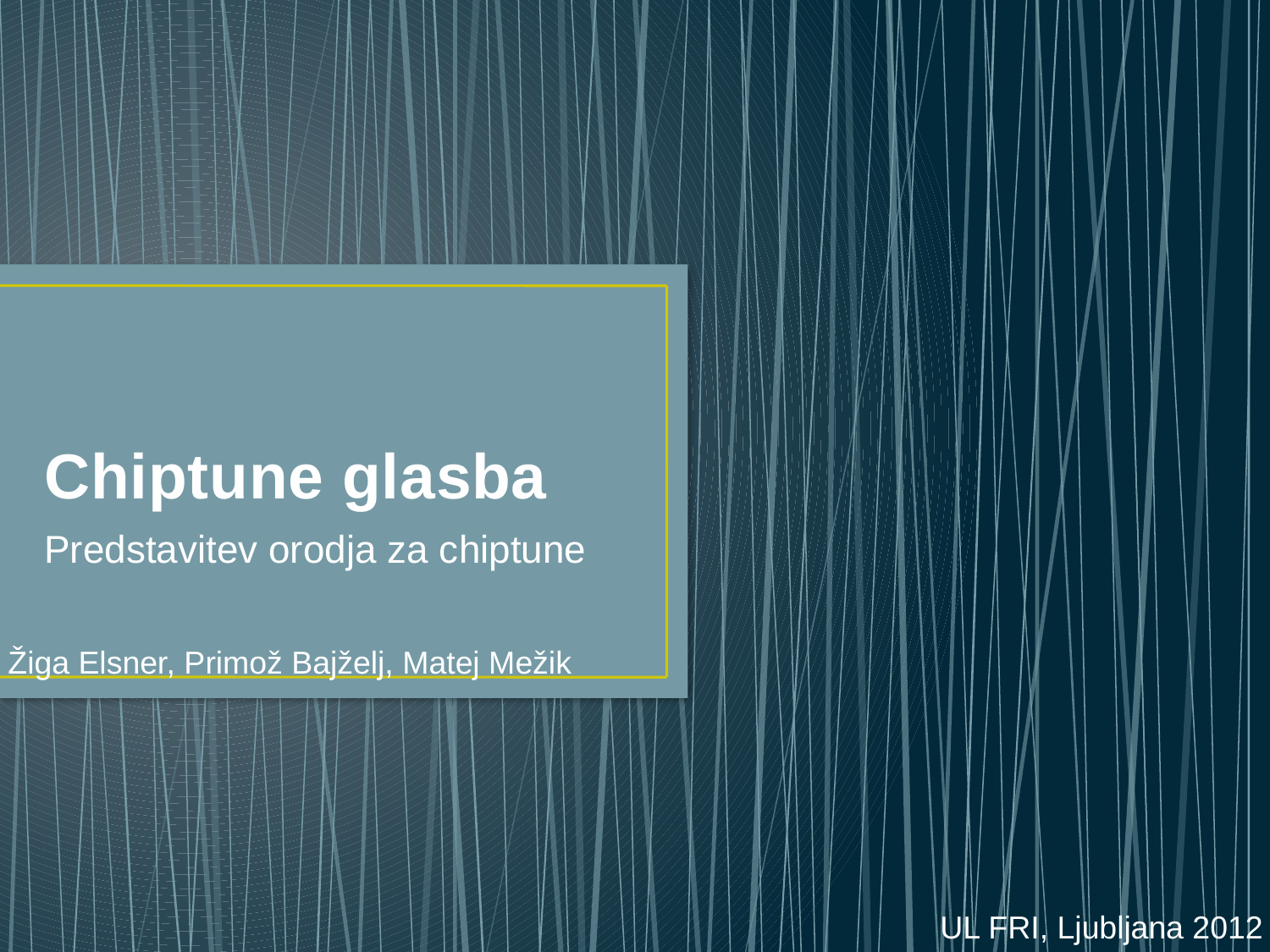

# Chiptune glasba
Predstavitev orodja za chiptune
Žiga Elsner, Primož Bajželj, Matej Mežik
UL FRI, Ljubljana 2012